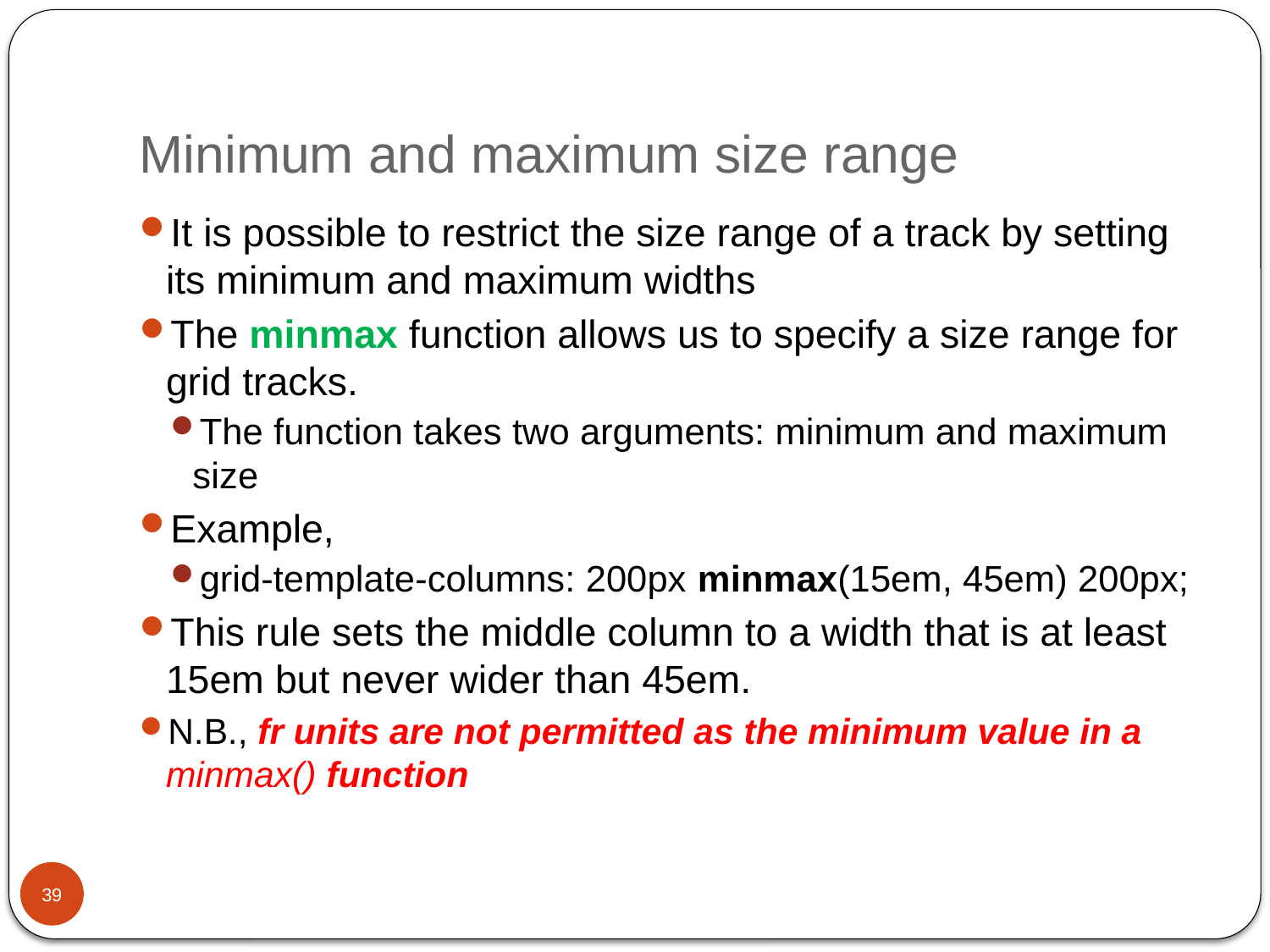

# Minimum and maximum size range
It is possible to restrict the size range of a track by setting its minimum and maximum widths
The minmax function allows us to specify a size range for grid tracks.
The function takes two arguments: minimum and maximum size
Example,
grid-template-columns: 200px minmax(15em, 45em) 200px;
This rule sets the middle column to a width that is at least 15em but never wider than 45em.
N.B., fr units are not permitted as the minimum value in a minmax() function

39